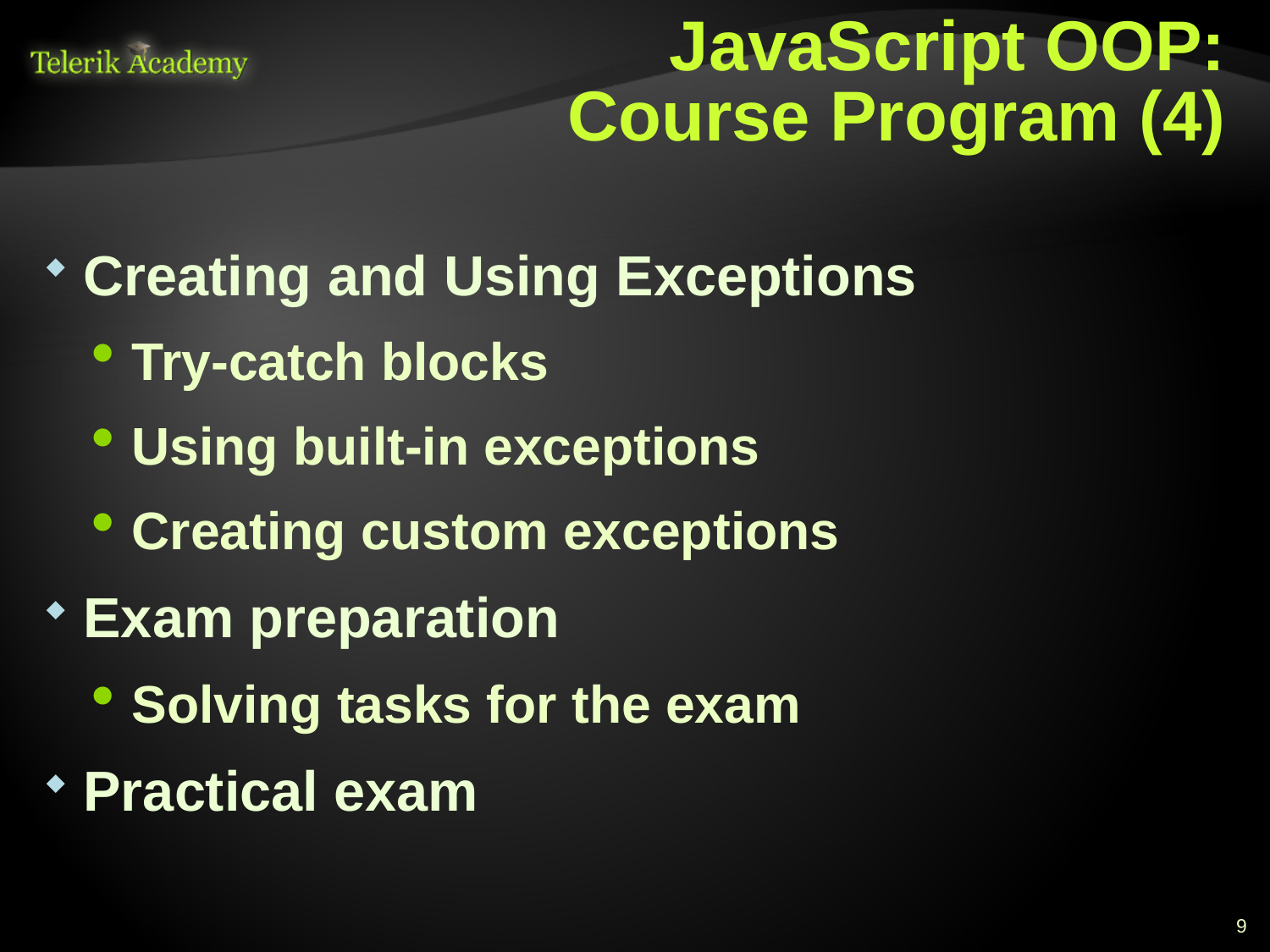

# JavaScript OOP: Course Program (4)
Creating and Using Exceptions
Try-catch blocks
Using built-in exceptions
Creating custom exceptions
Exam preparation
Solving tasks for the exam
Practical exam
9